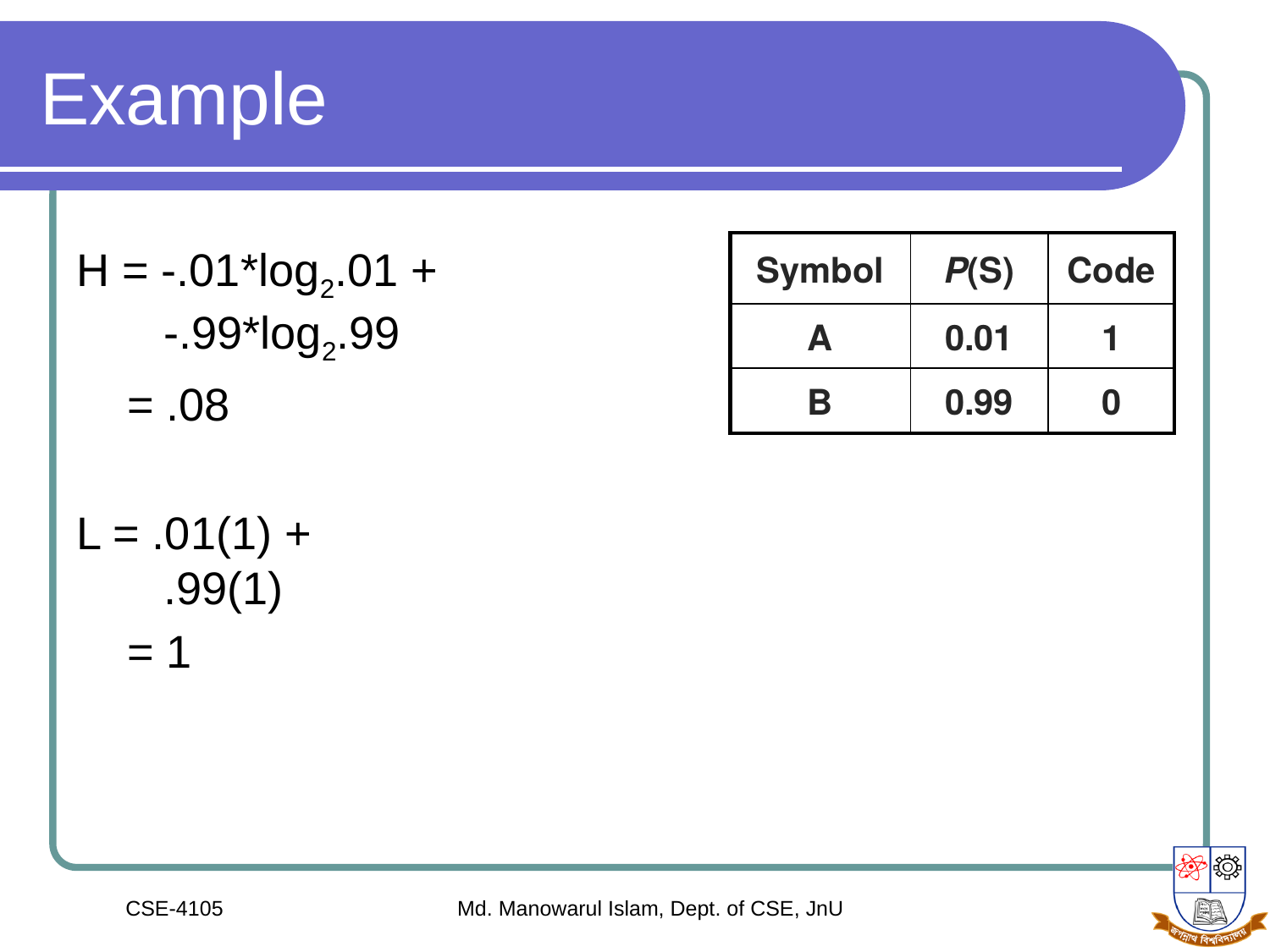

# Example
| Symbol | P(S) | Code |
| --- | --- | --- |
| A | 0.01 | 1 |
| B | 0.99 | 0 |
H = -.01*log2.01 +
-.99*log2.99
    = .08

L = .01(1) +
.99(1)
    = 1